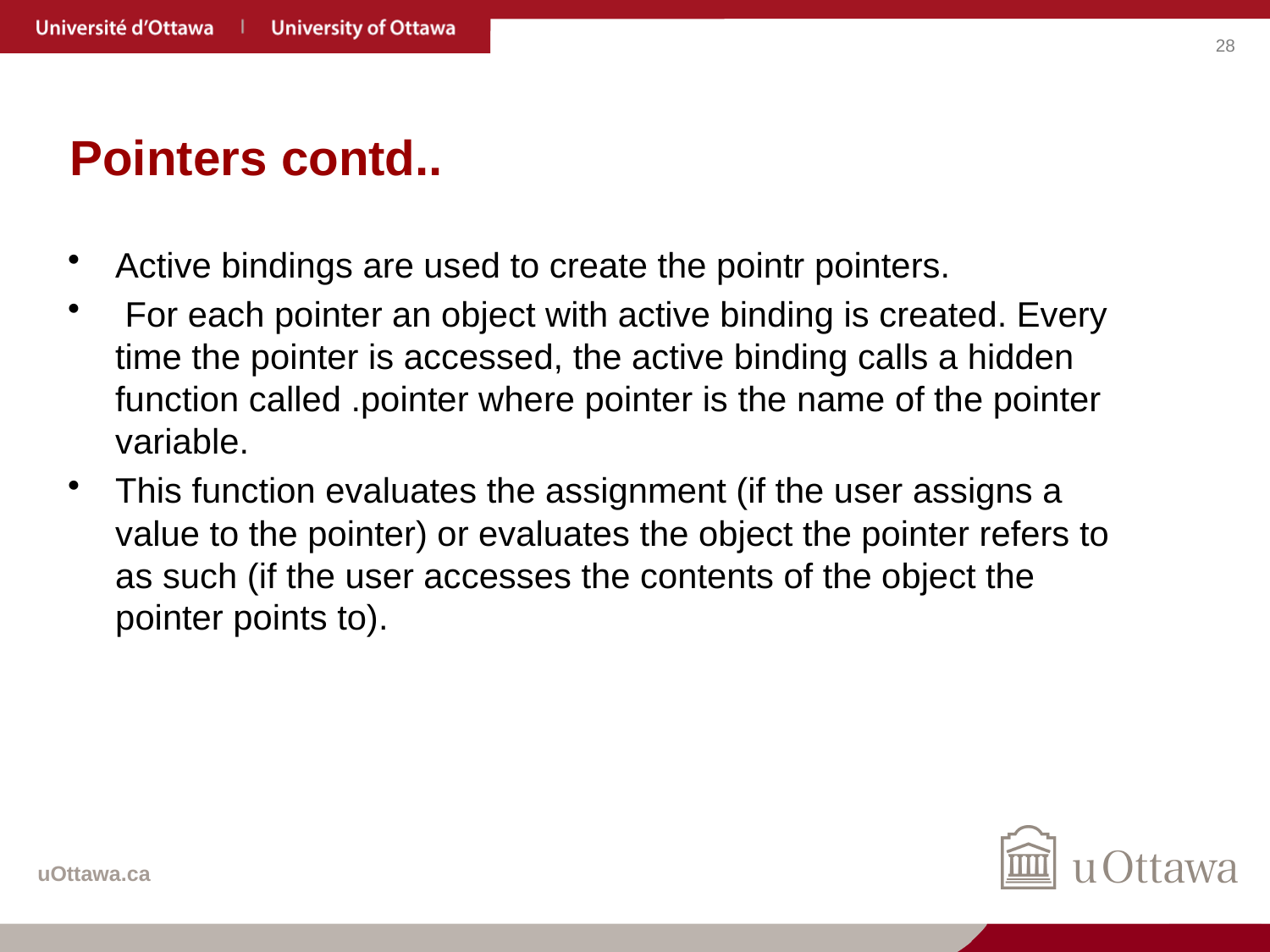

# Pointers contd..
Active bindings are used to create the pointr pointers.
 For each pointer an object with active binding is created. Every time the pointer is accessed, the active binding calls a hidden function called .pointer where pointer is the name of the pointer variable.
This function evaluates the assignment (if the user assigns a value to the pointer) or evaluates the object the pointer refers to as such (if the user accesses the contents of the object the pointer points to).